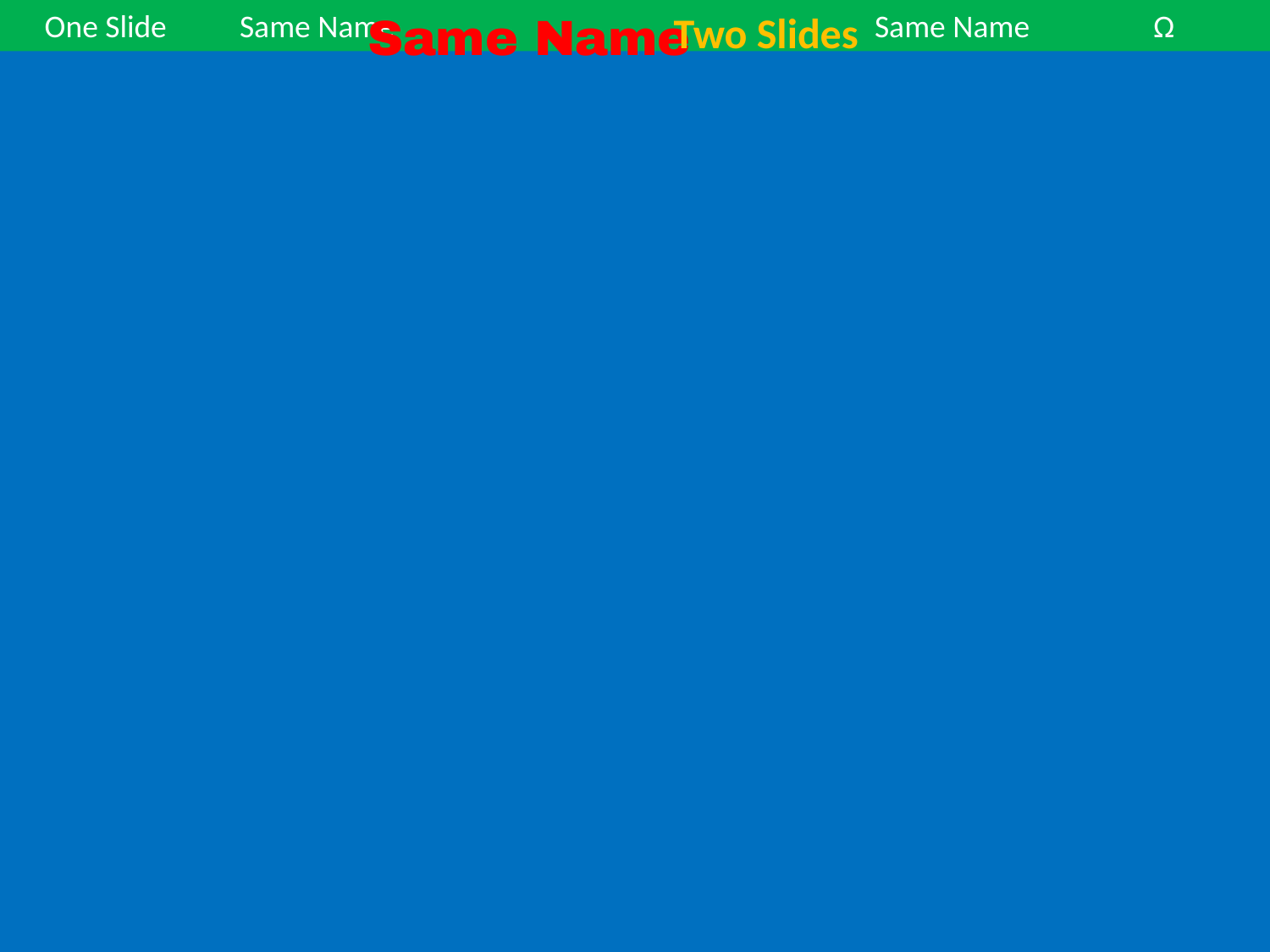

One Slide
Same Name
Same Name
Two Slides
Same Name
Ω